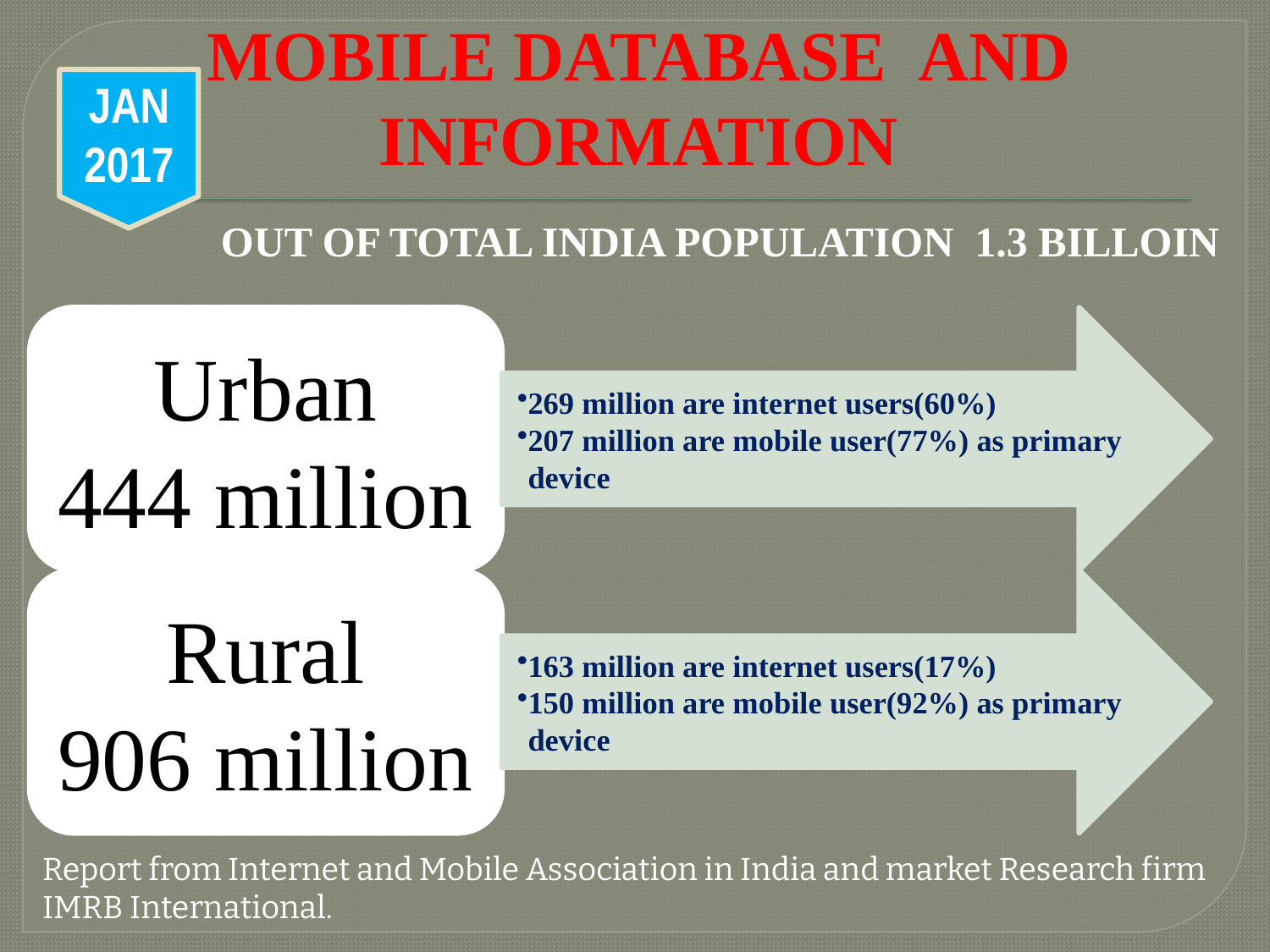

# MOBILE DATABASE  AND INFORMATION
JAN
2017
OUT OF TOTAL INDIA POPULATION  1.3 BILLOIN
Urban
444 million
269 million are internet users(60%)
207 million are mobile user(77%) as primary device
Rural
906 million
163 million are internet users(17%)
150 million are mobile user(92%) as primary device
Report from Internet and Mobile Association in India and market Research firm IMRB International.